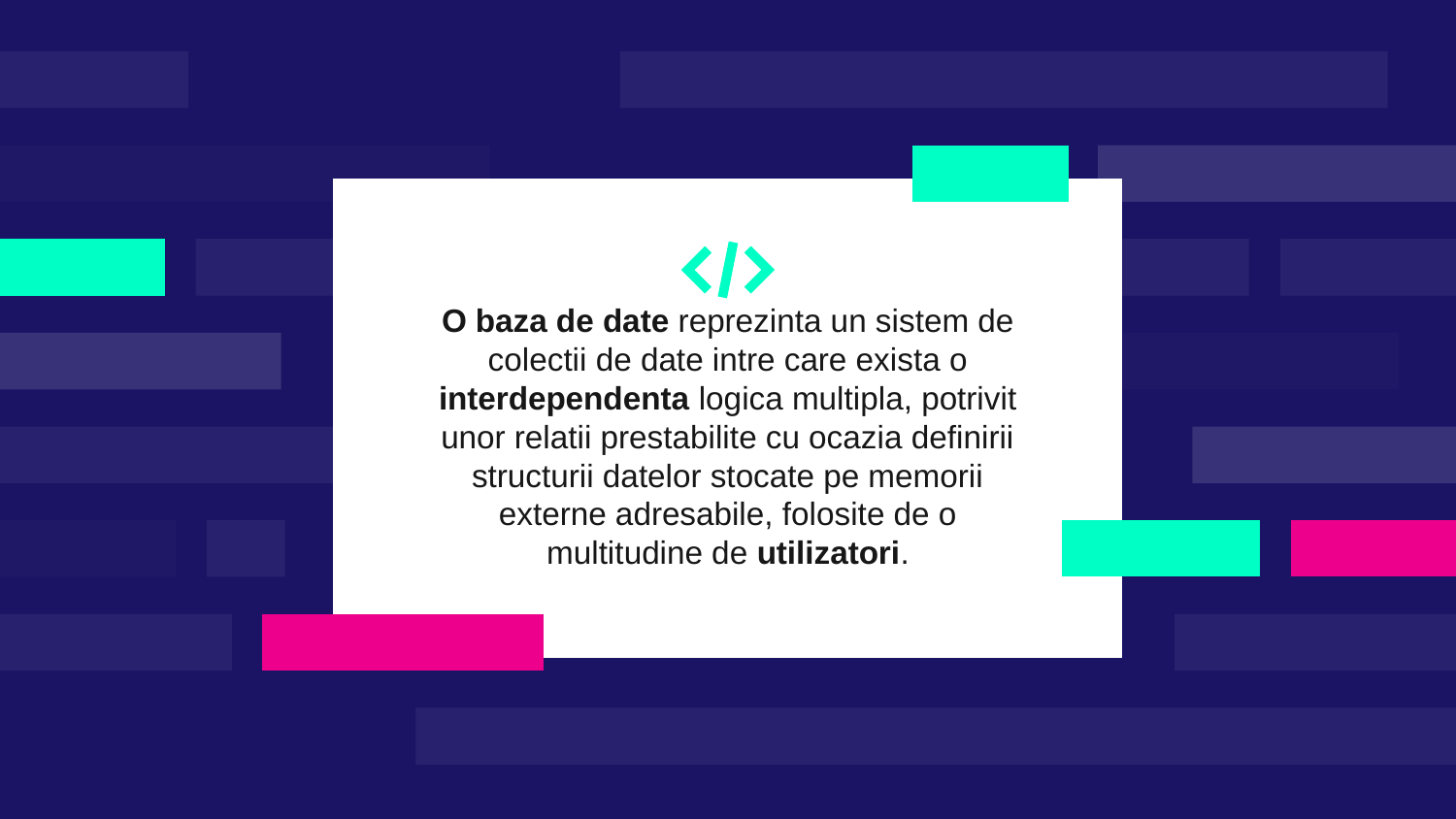

O baza de date reprezinta un sistem de colectii de date intre care exista o interdependenta logica multipla, potrivit unor relatii prestabilite cu ocazia definirii structurii datelor stocate pe memorii externe adresabile, folosite de o multitudine de utilizatori.